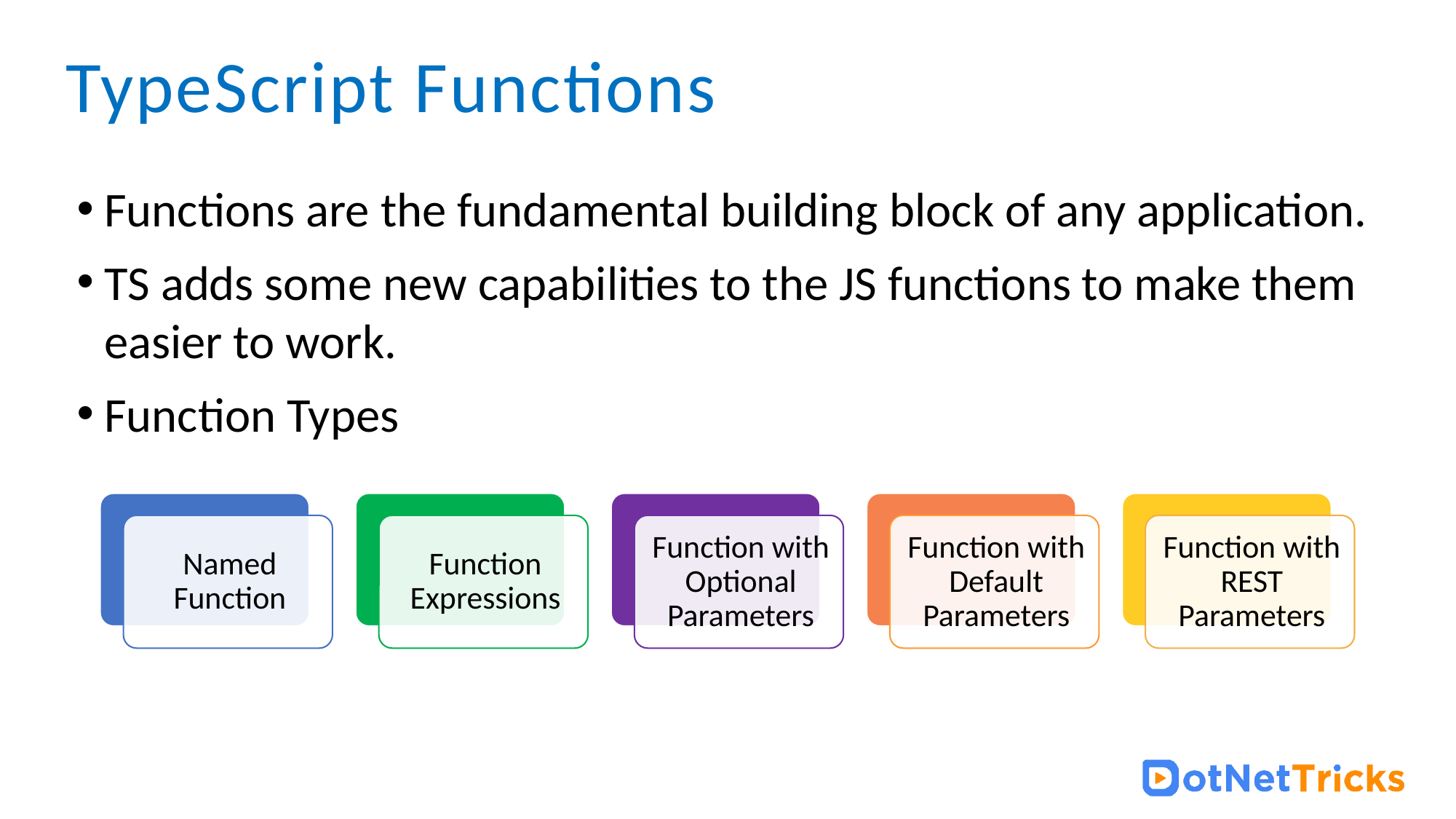

# TypeScript Functions
Functions are the fundamental building block of any application.
TS adds some new capabilities to the JS functions to make them easier to work.
Function Types

Named Function
Function Expressions
Function with Optional Parameters
Function with Default Parameters
Function with REST Parameters